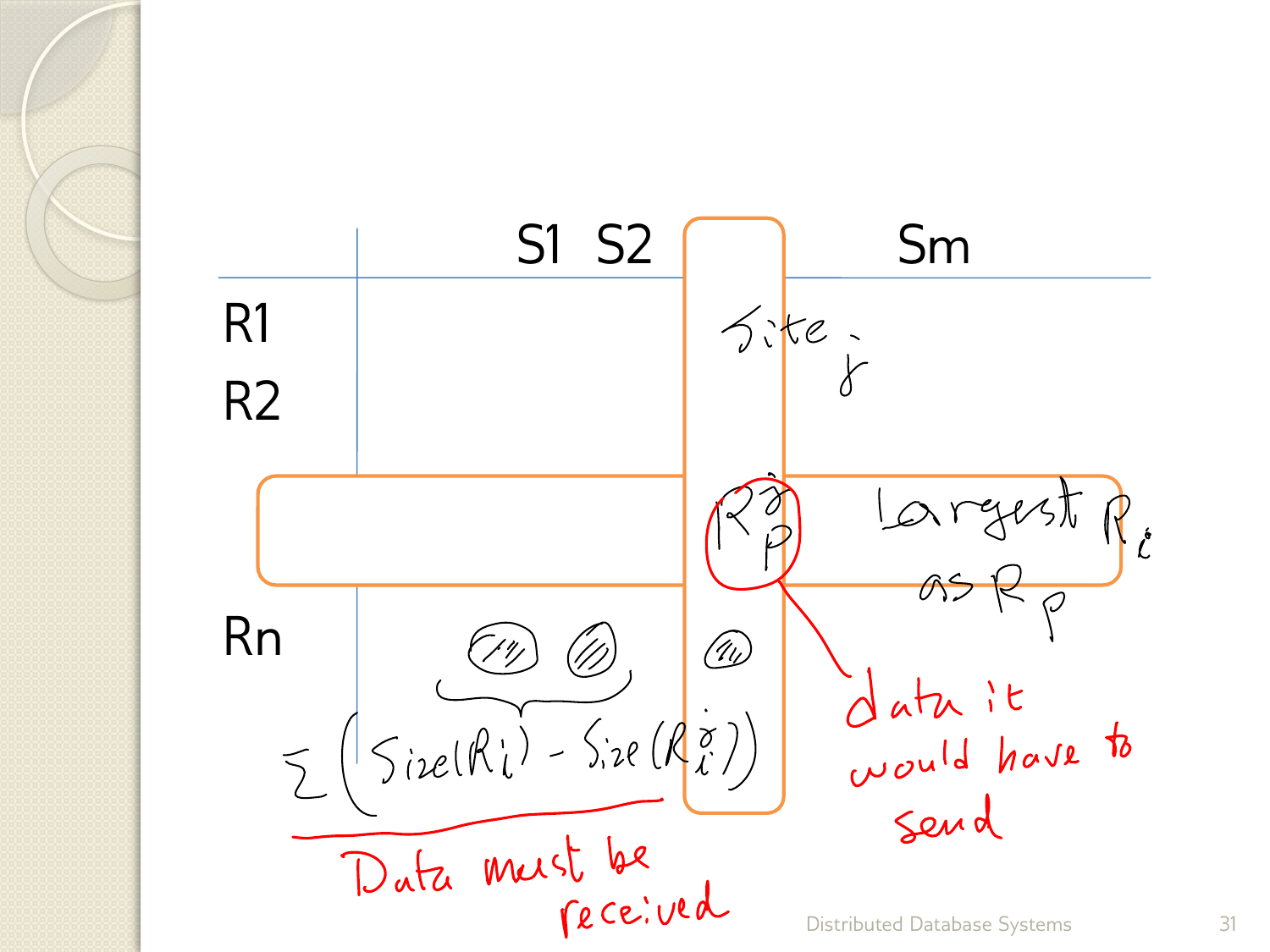

#
			S1  S2  		Sm
R1
R2

Rn

Distributed Database Systems
31